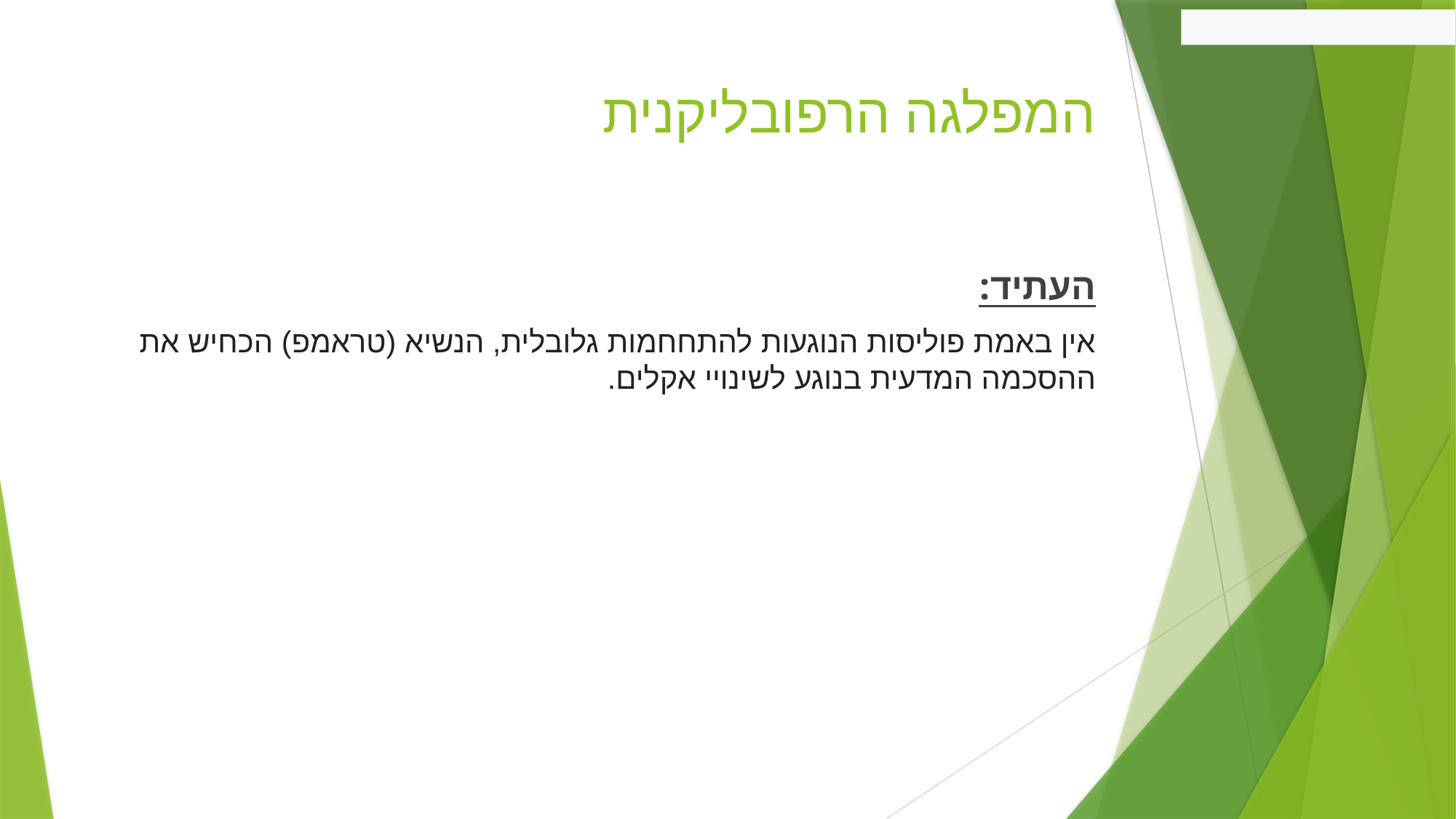

# המפלגה הרפובליקנית
העתיד:
אין באמת פוליסות הנוגעות להתחחמות גלובלית, הנשיא (טראמפ) הכחיש את ההסכמה המדעית בנוגע לשינויי אקלים.